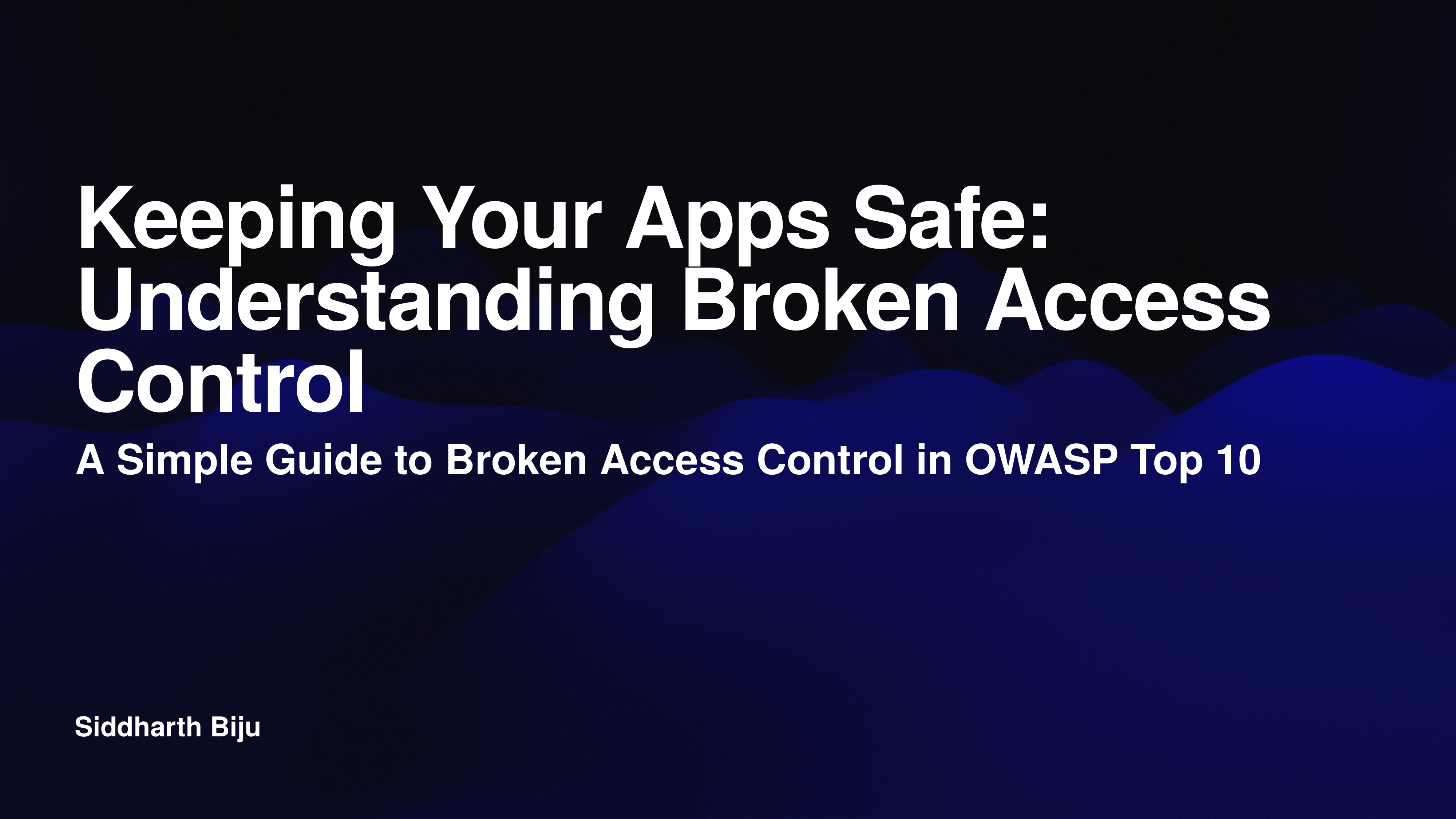

# Keeping Your Apps Safe: Understanding Broken Access Control
A Simple Guide to Broken Access Control in OWASP Top 10
Siddharth Biju